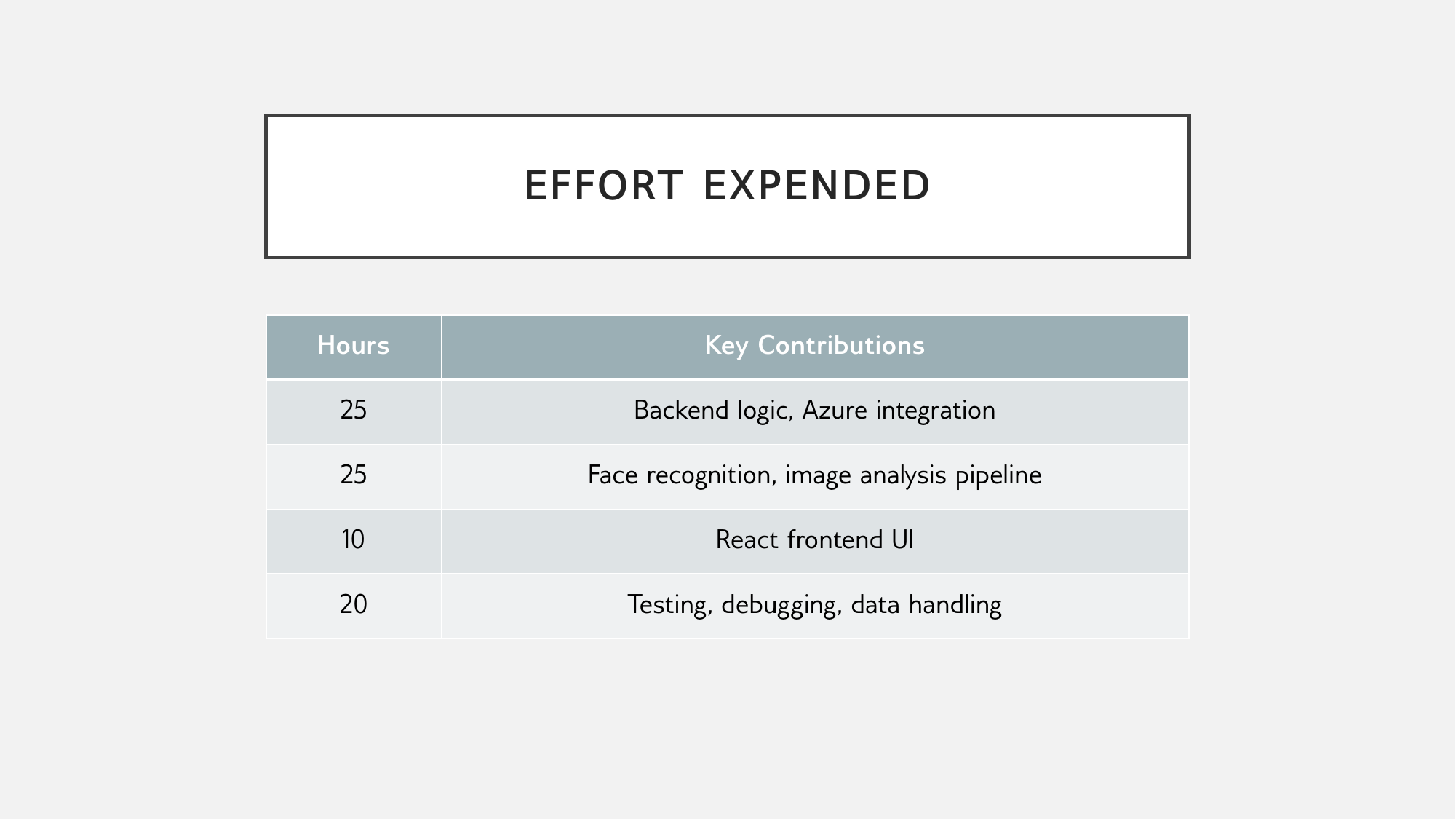

# Effort Expended
| Hours | Key Contributions |
| --- | --- |
| 25 | Backend logic, Azure integration |
| 25 | Face recognition, image analysis pipeline |
| 10 | React frontend UI |
| 20 | Testing, debugging, data handling |